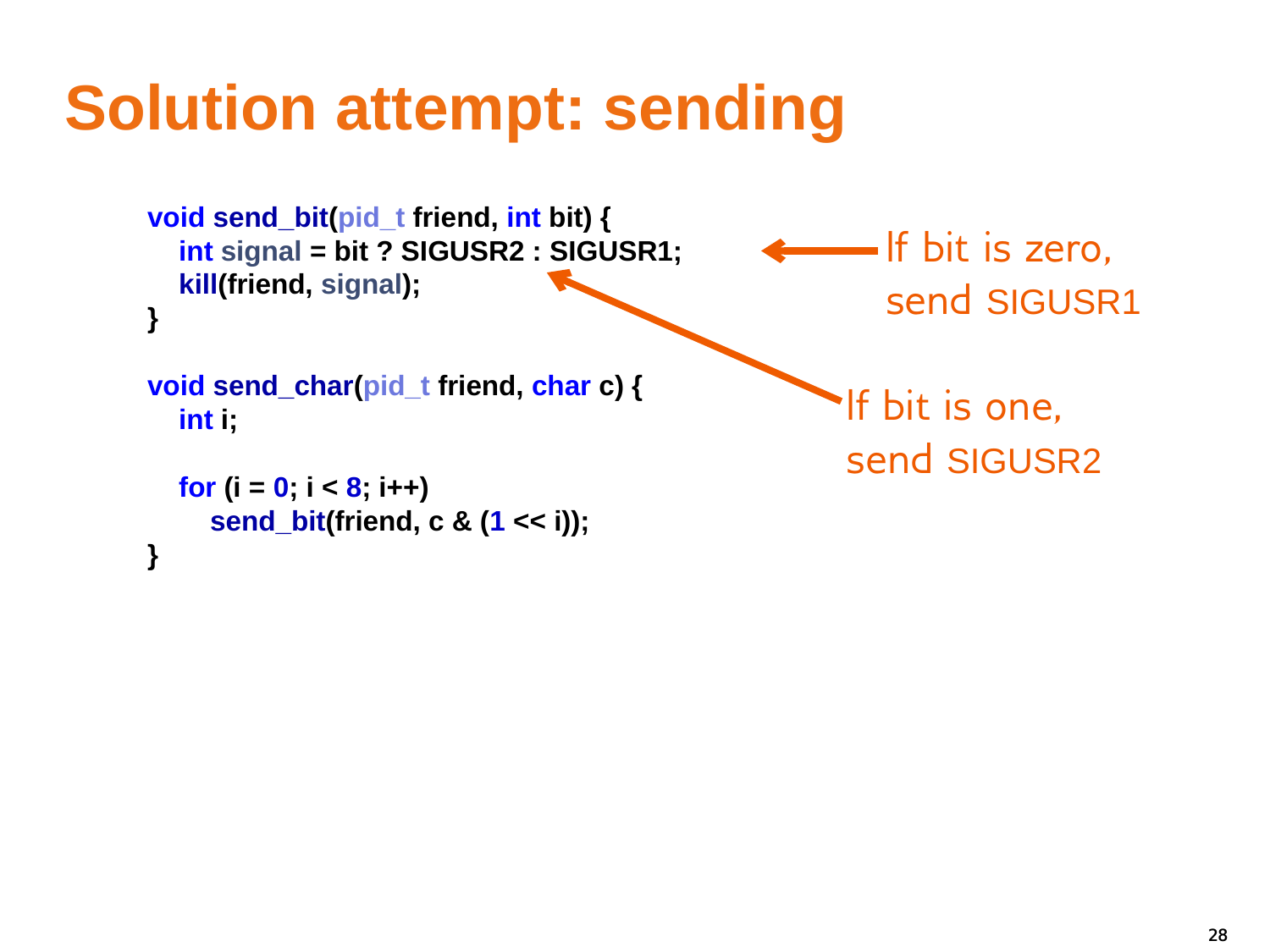

# Solution attempt: sending
void send_bit(pid_t friend, int bit) {
    int signal = bit ? SIGUSR2 : SIGUSR1;
    kill(friend, signal);
}
void send_char(pid_t friend, char c) {
    int i;
    for (i = 0; i < 8; i++)
        send_bit(friend, c & (1 << i));
}
If bit is zero,
send SIGUSR1
If bit is one,
send SIGUSR2